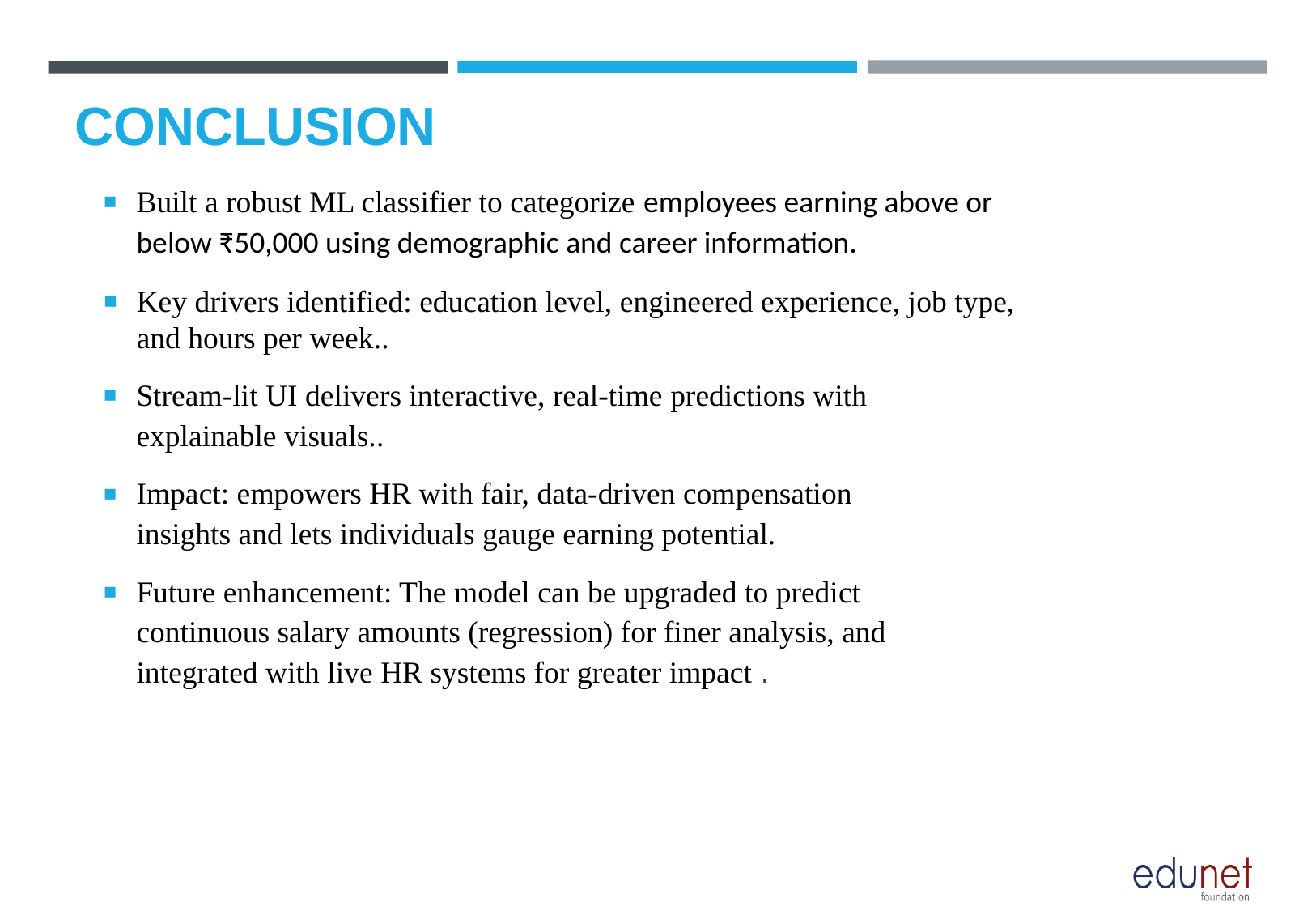

# CONCLUSION
Built a robust ML classifier to categorize employees earning above or below ₹50,000 using demographic and career information.
Key drivers identified: education level, engineered experience, job type, and hours per week..
Stream-lit UI delivers interactive, real-time predictions with explainable visuals..
Impact: empowers HR with fair, data-driven compensation insights and lets individuals gauge earning potential.
Future enhancement: The model can be upgraded to predict continuous salary amounts (regression) for finer analysis, and integrated with live HR systems for greater impact..